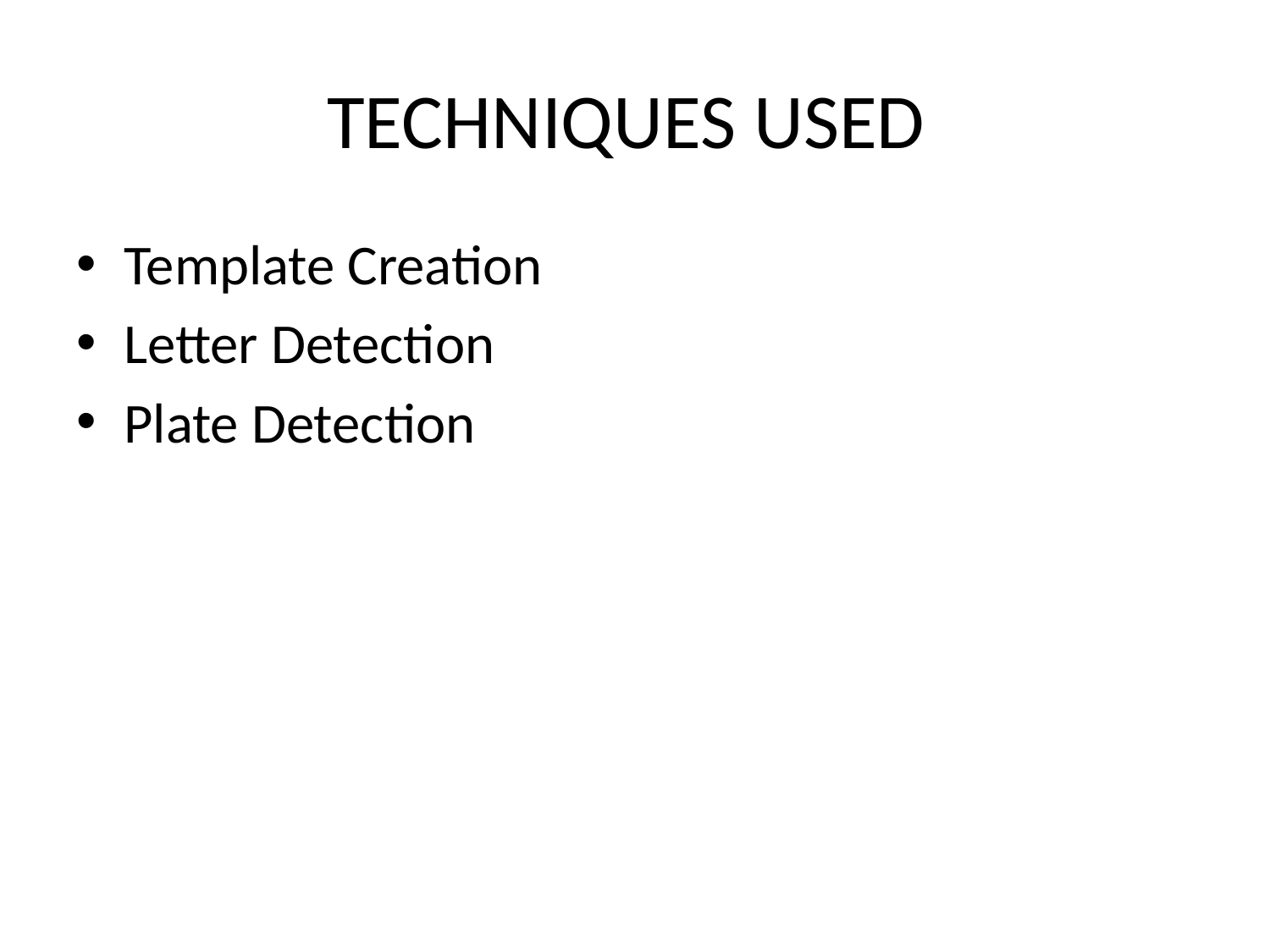

# TECHNIQUES USED
Template Creation
Letter Detection
Plate Detection